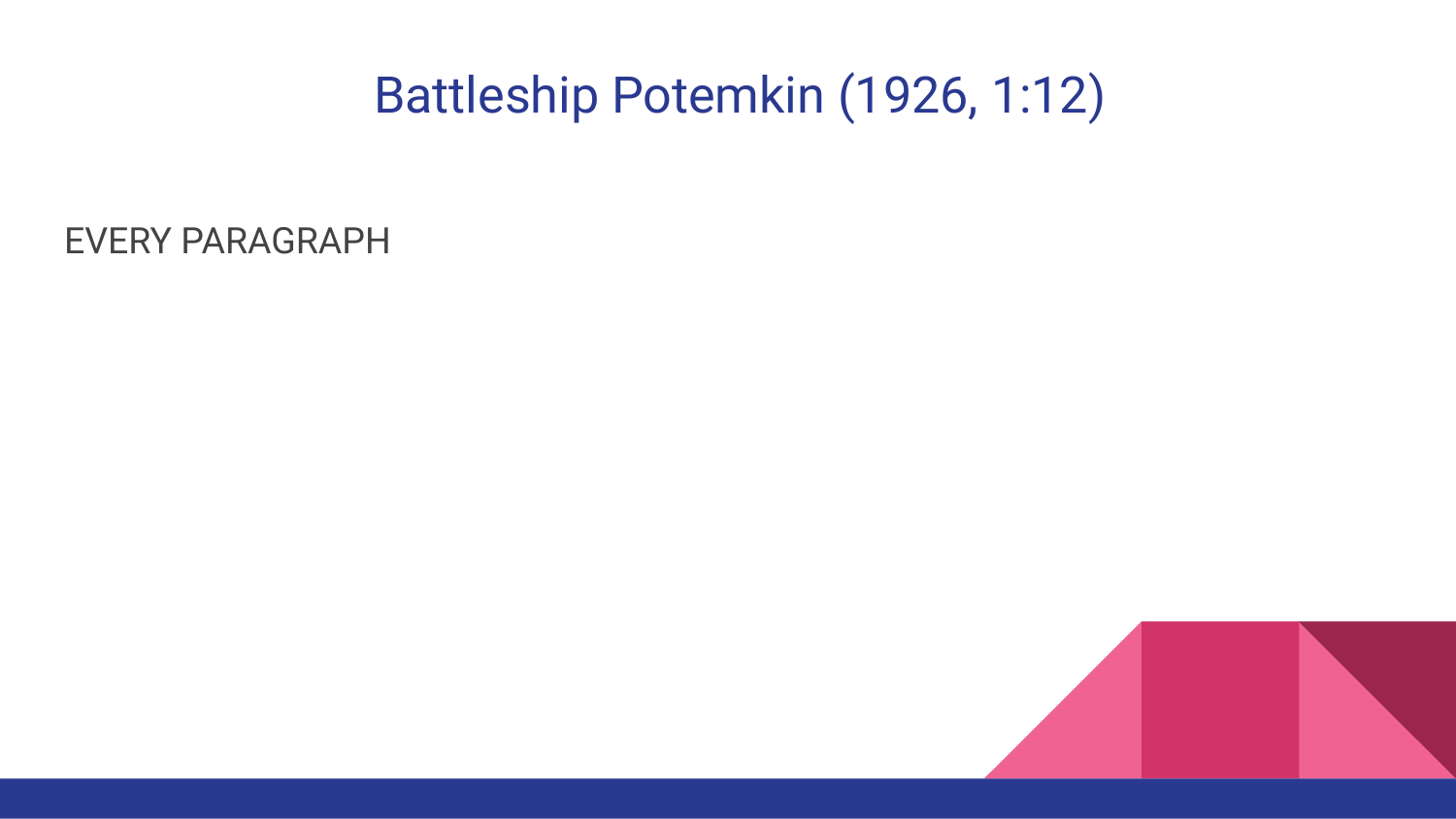

# Battleship Potemkin (1926, 1:12)
EVERY PARAGRAPH